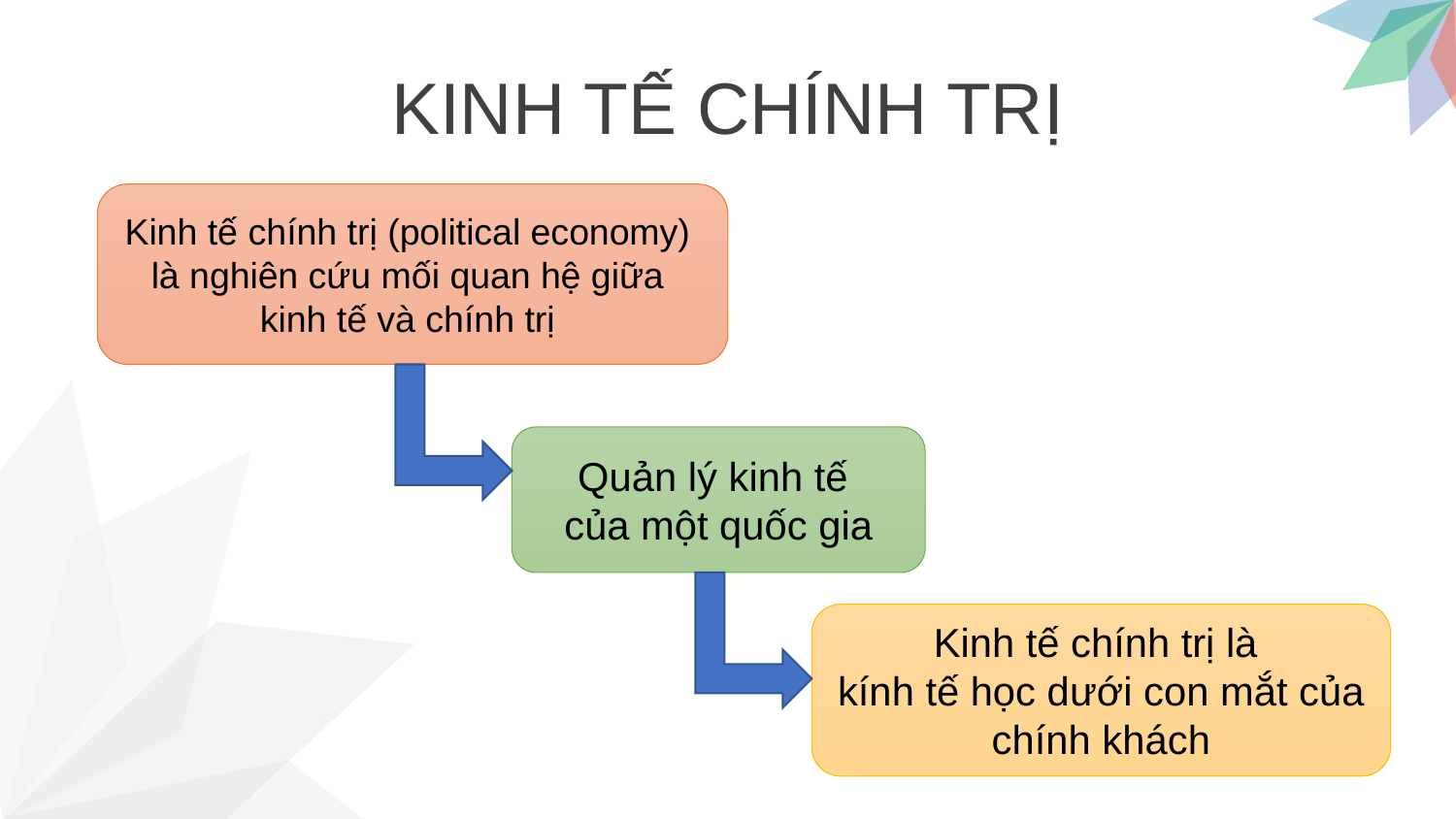

KINH TẾ CHÍNH TRỊ
Kinh tế chính trị (political economy)
là nghiên cứu mối quan hệ giữa
kinh tế và chính trị

Quản lý kinh tế
của một quốc gia

Kinh tế chính trị là
kính tế học dưới con mắt của chính khách